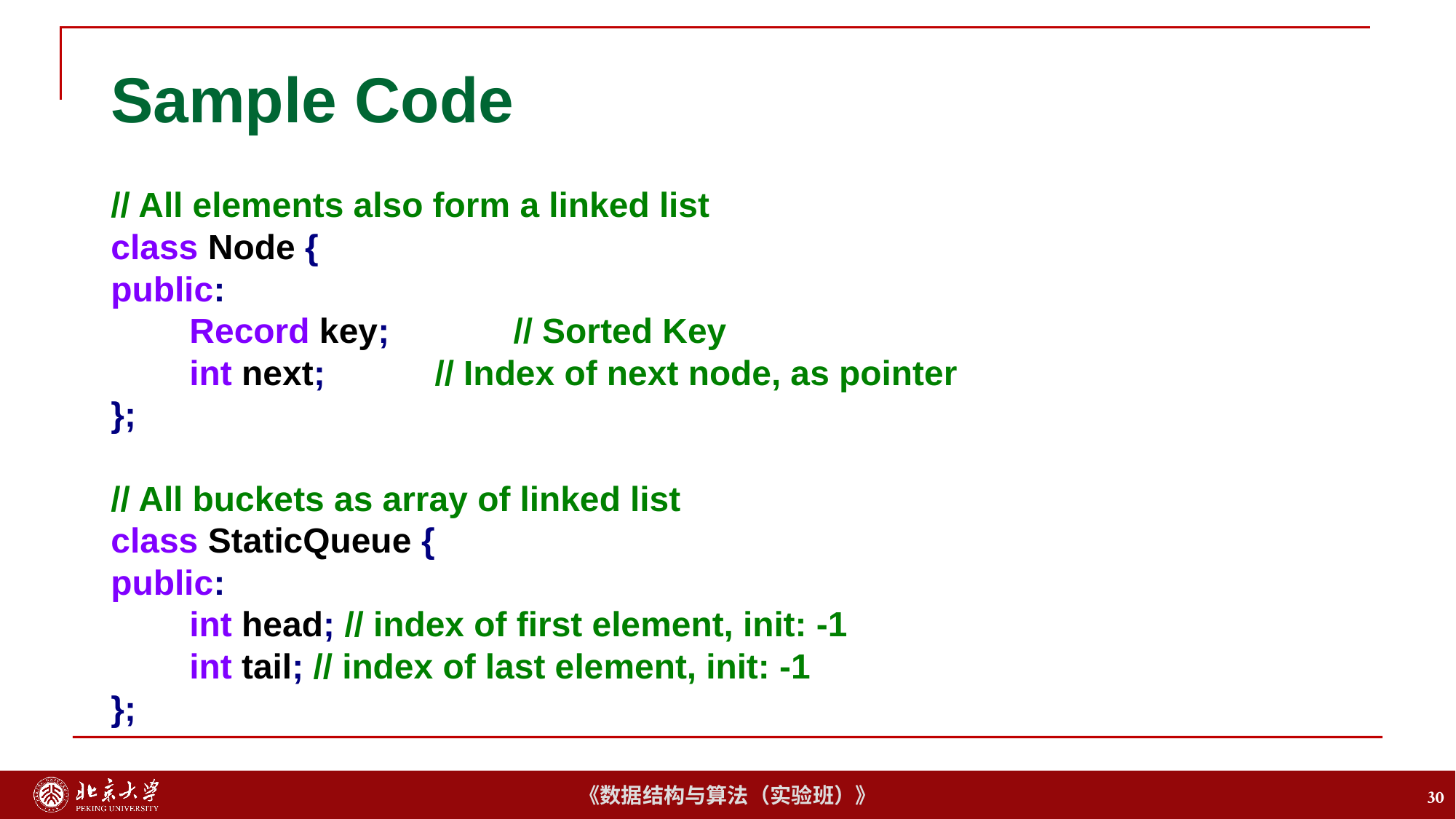

# Sample Code
// All elements also form a linked list
class Node {
public:
	Record key;           	 // Sorted Key
	int next;	        	 // Index of next node, as pointer
};

// All buckets as array of linked list
class StaticQueue {
public:
	int head; // index of first element, init: -1
	int tail; // index of last element, init: -1
};

30